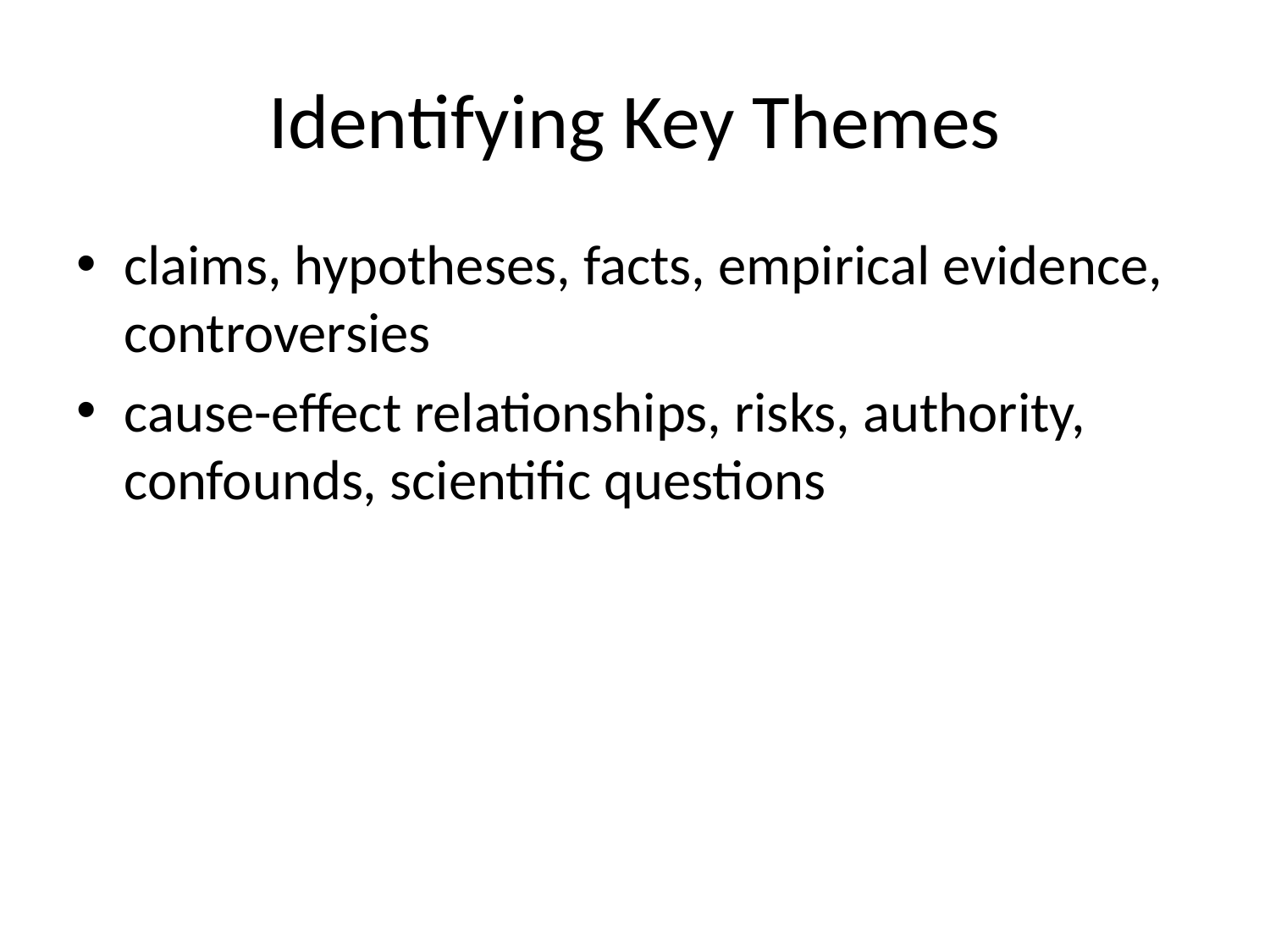

# Identifying Key Themes
claims, hypotheses, facts, empirical evidence, controversies
cause-effect relationships, risks, authority, confounds, scientific questions